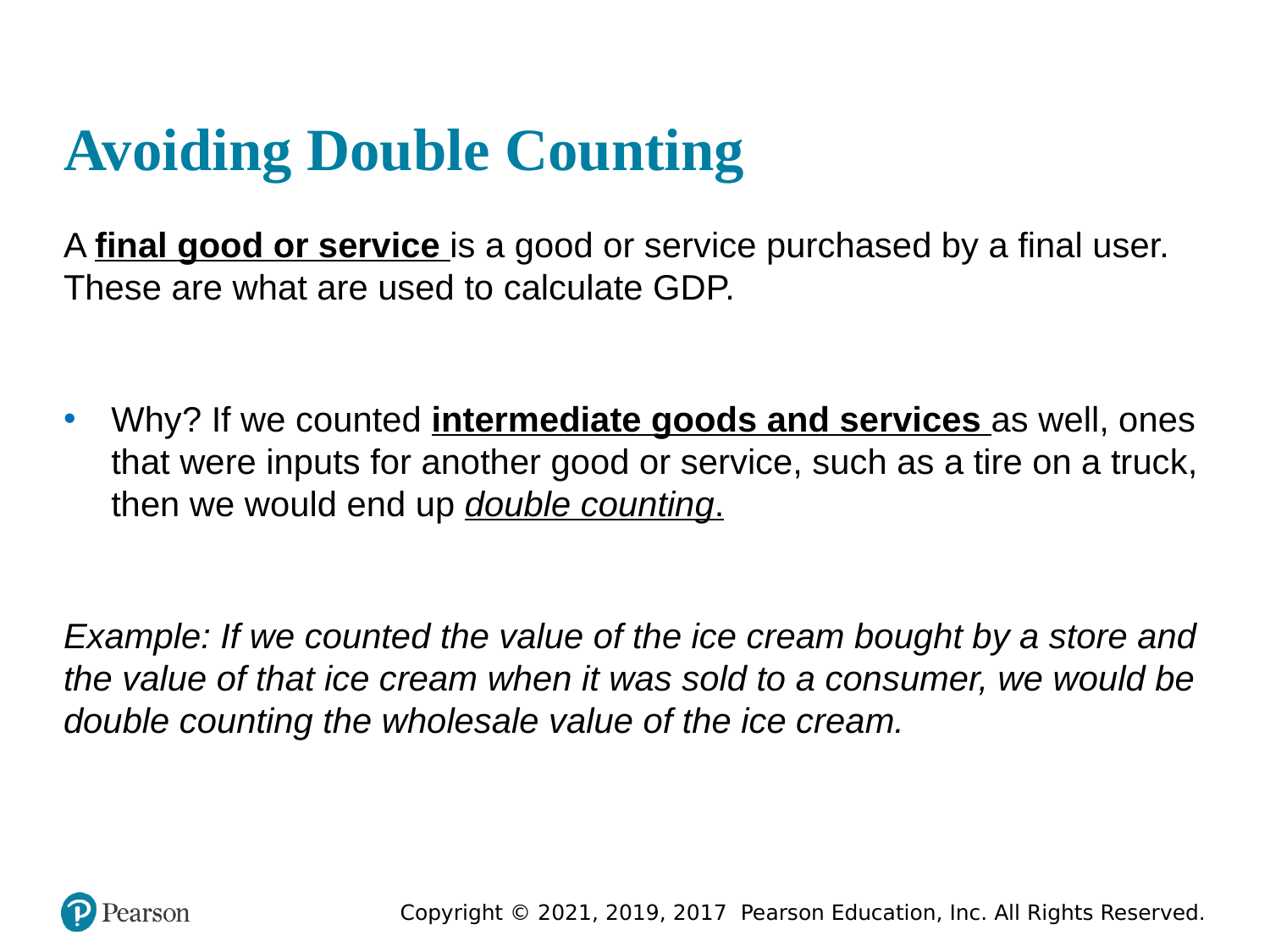

# Avoiding Double Counting
A final good or service is a good or service purchased by a final user. These are what are used to calculate GDP.

Why? If we counted intermediate goods and services as well, ones that were inputs for another good or service, such as a tire on a truck, then we would end up double counting.

Example: If we counted the value of the ice cream bought by a store and the value of that ice cream when it was sold to a consumer, we would be double counting the wholesale value of the ice cream.